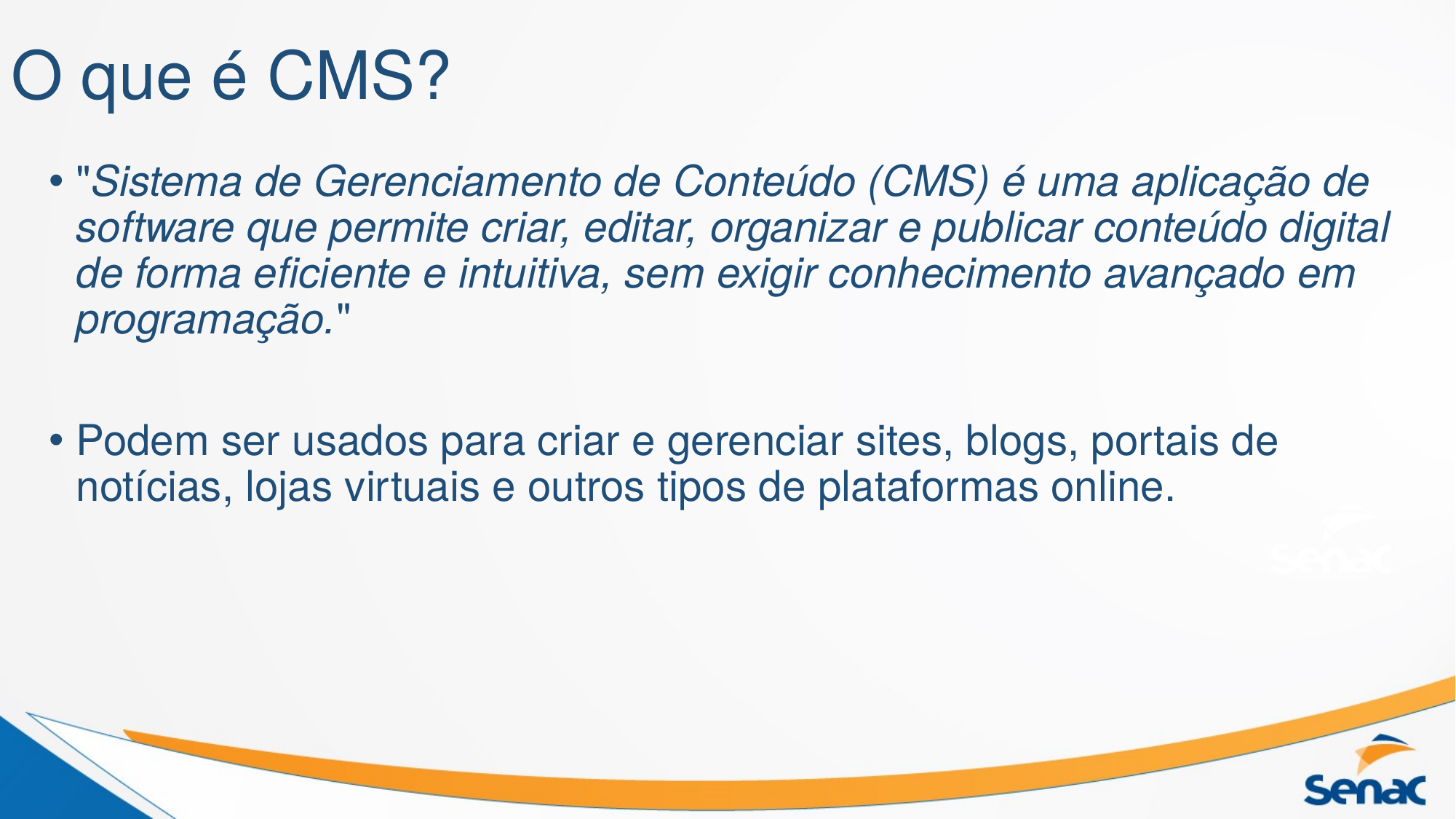

# O que é CMS?
"Sistema de Gerenciamento de Conteúdo (CMS) é uma aplicação de software que permite criar, editar, organizar e publicar conteúdo digital de forma eficiente e intuitiva, sem exigir conhecimento avançado em programação."

Podem ser usados para criar e gerenciar sites, blogs, portais de notícias, lojas virtuais e outros tipos de plataformas online.